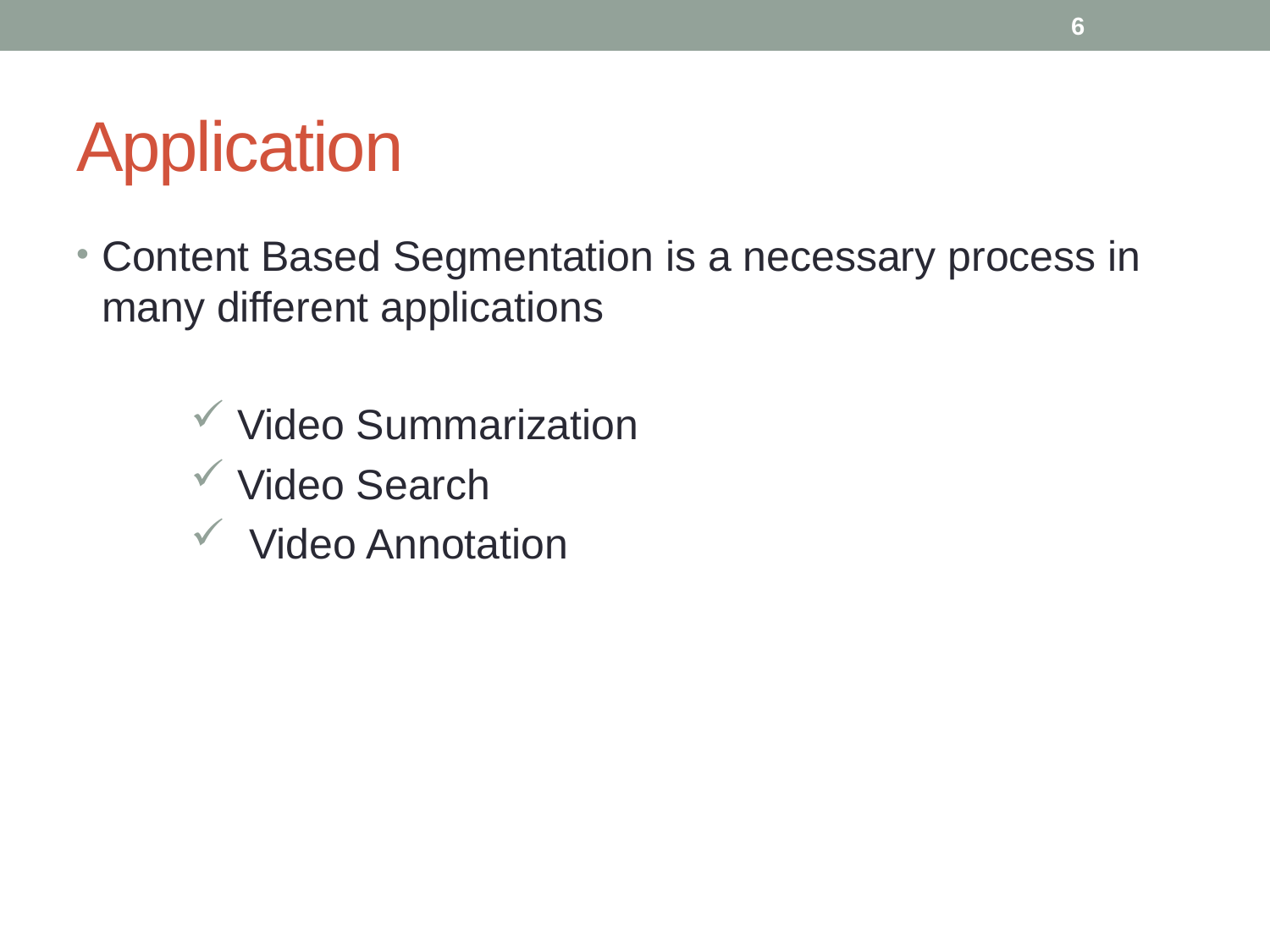

6
# Application
Content Based Segmentation is a necessary process in many different applications

 Video Summarization
 Video Search
  Video Annotation